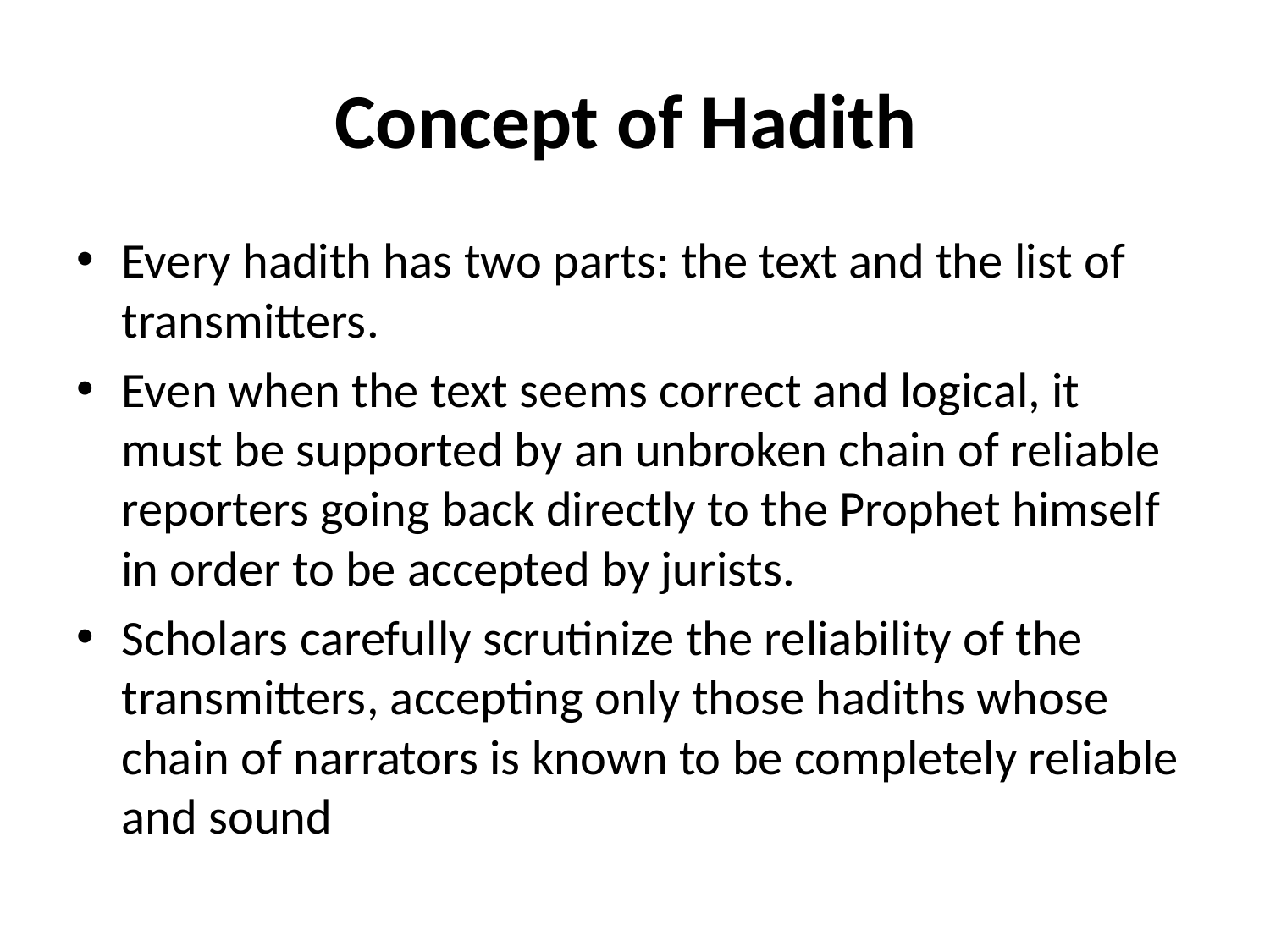

# Concept of Hadith
Every hadith has two parts: the text and the list of transmitters.
Even when the text seems correct and logical, it must be supported by an unbroken chain of reliable reporters going back directly to the Prophet himself in order to be accepted by jurists.
Scholars carefully scrutinize the reliability of the transmitters, accepting only those hadiths whose chain of narrators is known to be completely reliable and sound